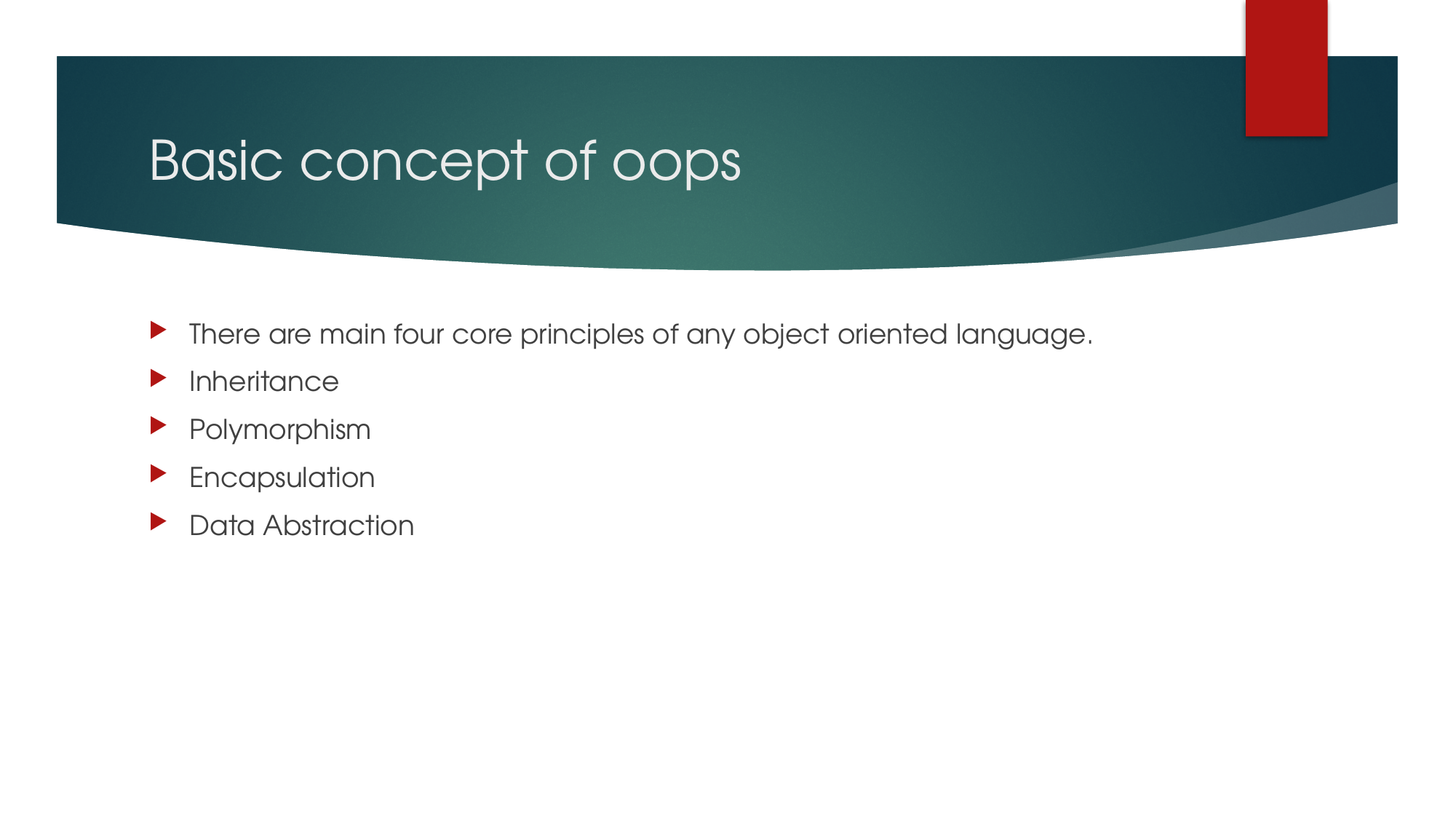

# Basic concept of oops
There are main four core principles of any object oriented language.
Inheritance
Polymorphism
Encapsulation
Data Abstraction